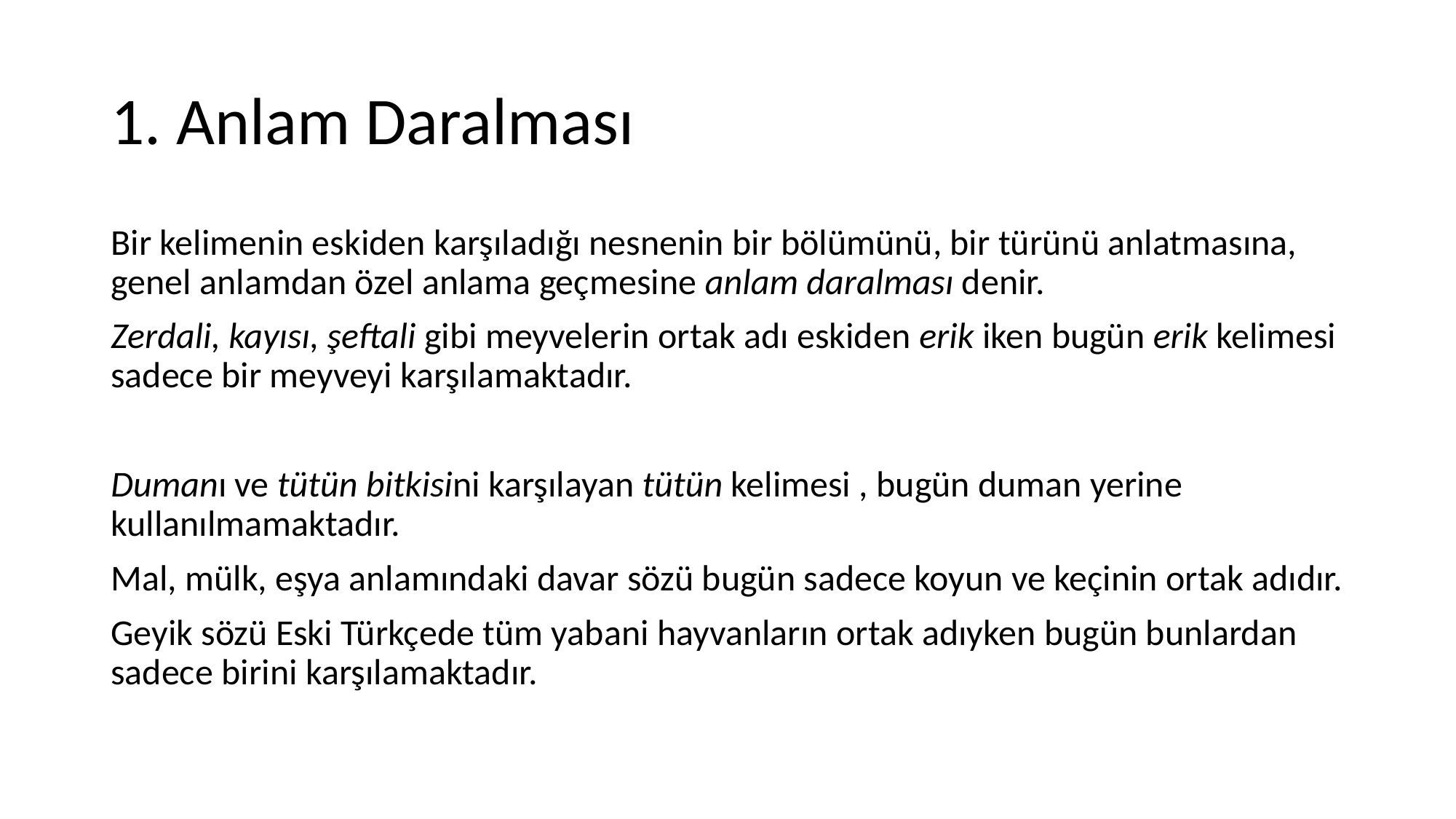

# 1. Anlam Daralması
Bir kelimenin eskiden karşıladığı nesnenin bir bölümünü, bir türünü anlatmasına, genel anlamdan özel anlama geçmesine anlam daralması denir.
Zerdali, kayısı, şeftali gibi meyvelerin ortak adı eskiden erik iken bugün erik kelimesi sadece bir meyveyi karşılamaktadır.

Dumanı ve tütün bitkisini karşılayan tütün kelimesi , bugün duman yerine  kullanılmamaktadır.
Mal, mülk, eşya anlamındaki davar sözü bugün sadece koyun ve keçinin ortak adıdır.
Geyik sözü Eski Türkçede tüm yabani hayvanların ortak adıyken bugün bunlardan sadece birini karşılamaktadır.